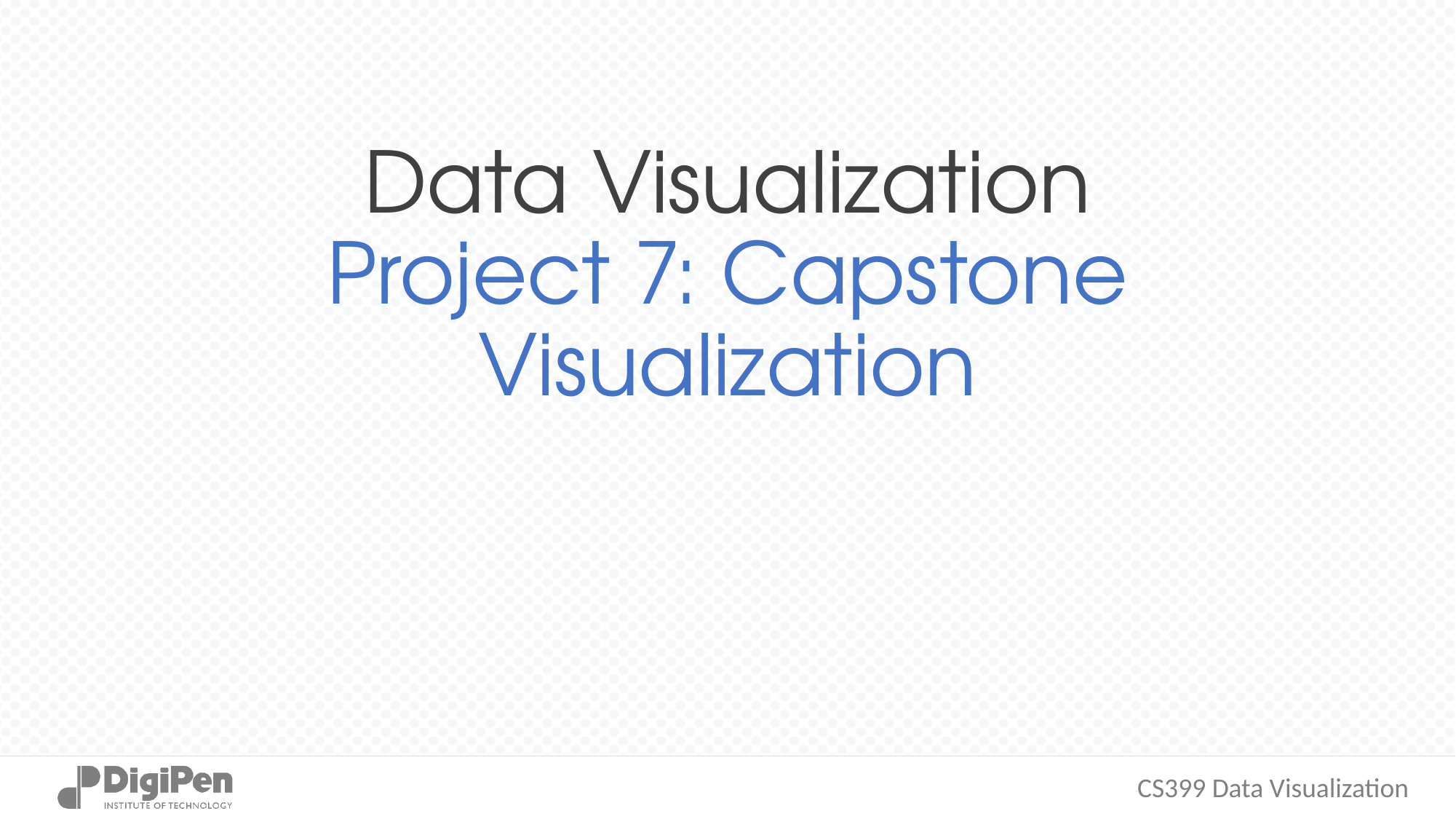

# Data Visualization Project 7: Capstone Visualization